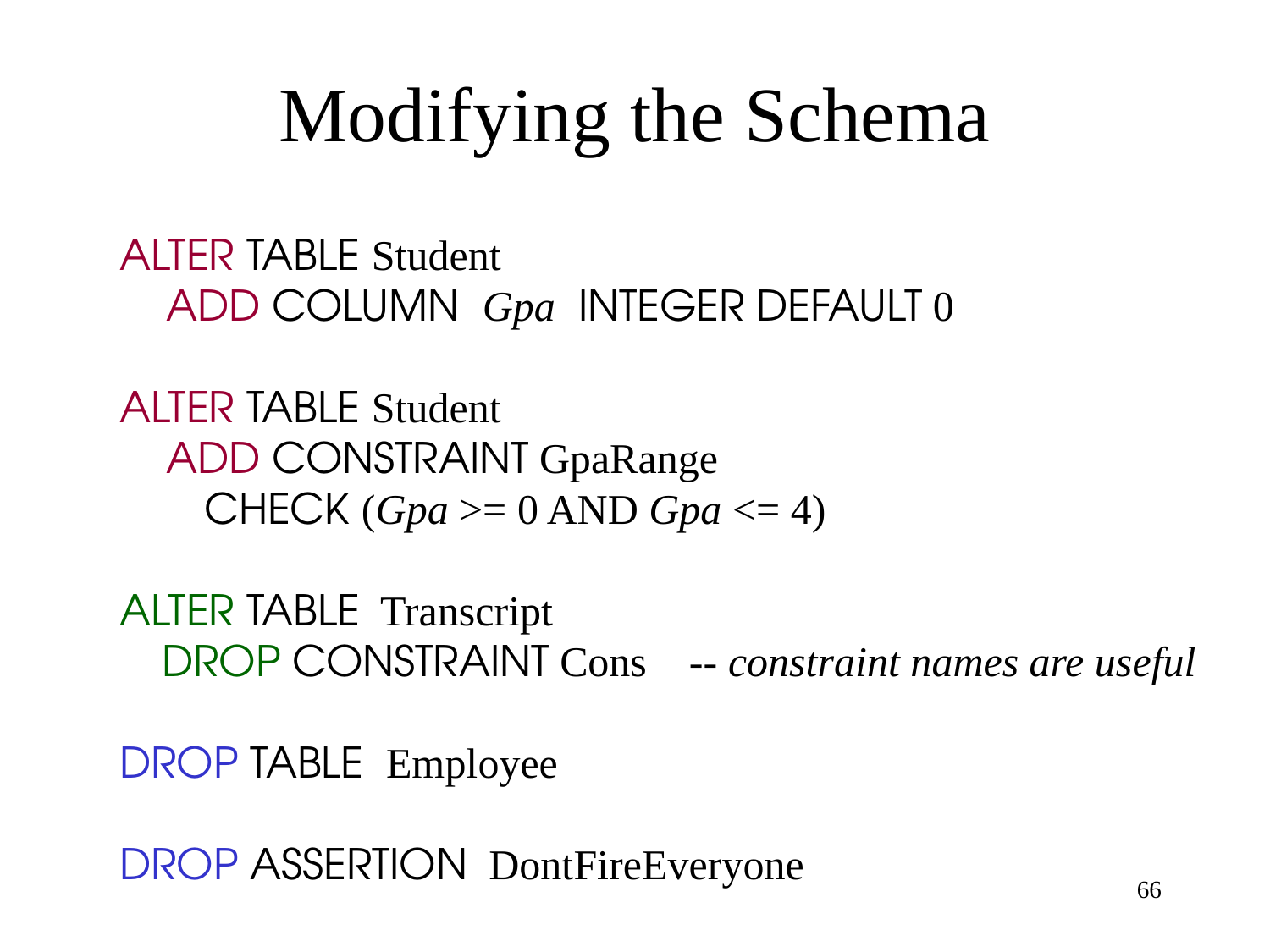

# Modifying the Schema
ALTER TABLE Student
    ADD COLUMN  Gpa  INTEGER DEFAULT 0

ALTER TABLE Student
    ADD CONSTRAINT GpaRange
        CHECK (Gpa >= 0 AND Gpa <= 4)

ALTER TABLE  Transcript
    DROP CONSTRAINT Cons    -- constraint names are useful

DROP TABLE  Employee

DROP ASSERTION  DontFireEveryone
66